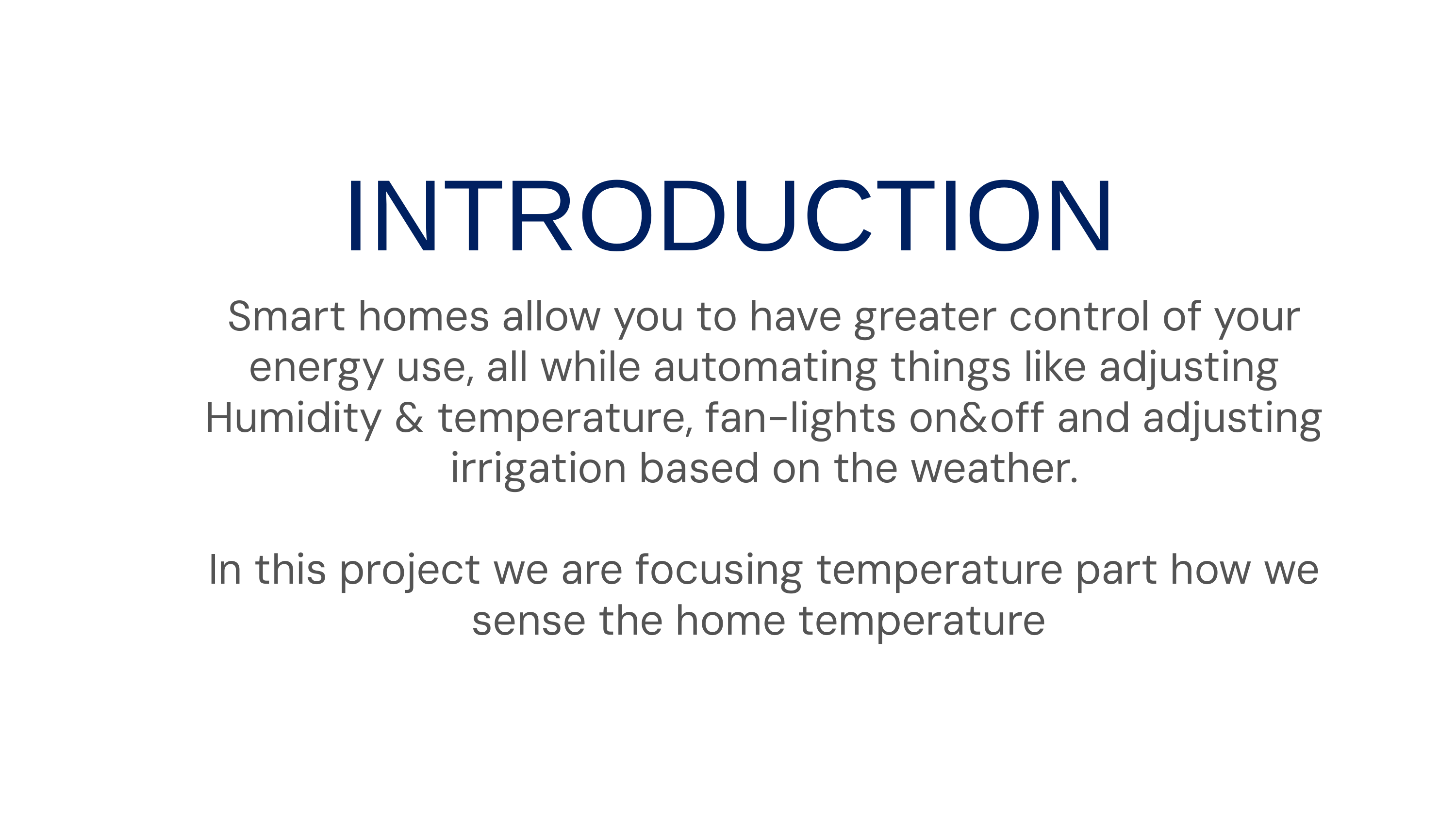

INTRODUCTION

Smart homes allow you to have greater control of your energy use, all while automating things like adjusting Humidity & temperature, fan-lights on&off and adjusting irrigation based on the weather.

In this project we are focusing temperature part how we sense the home temperature